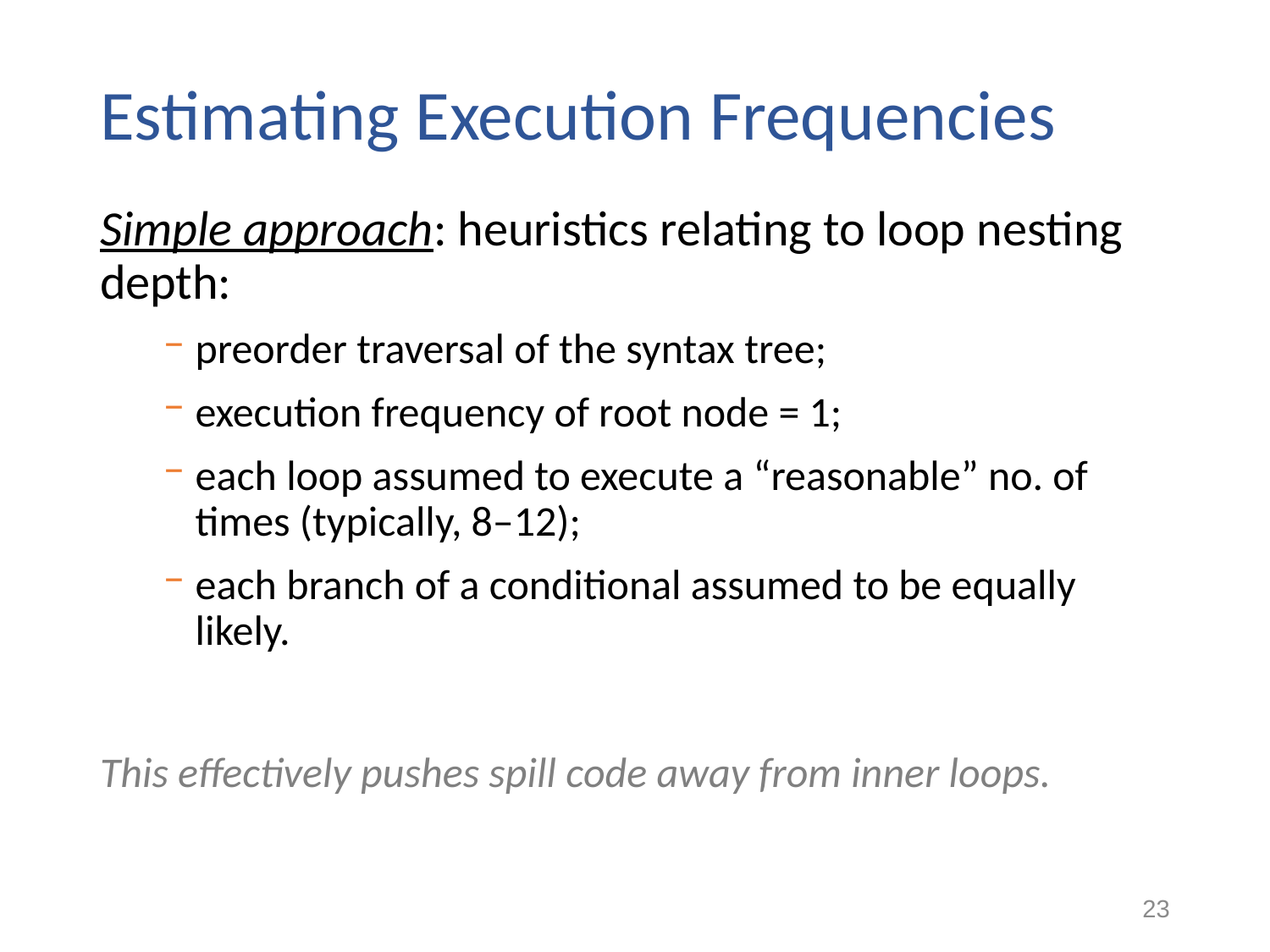

# Estimating Execution Frequencies
Simple approach: heuristics relating to loop nesting depth:
preorder traversal of the syntax tree;
execution frequency of root node = 1;
each loop assumed to execute a “reasonable” no. of times (typically, 8–12);
each branch of a conditional assumed to be equally likely.

This effectively pushes spill code away from inner loops.
23